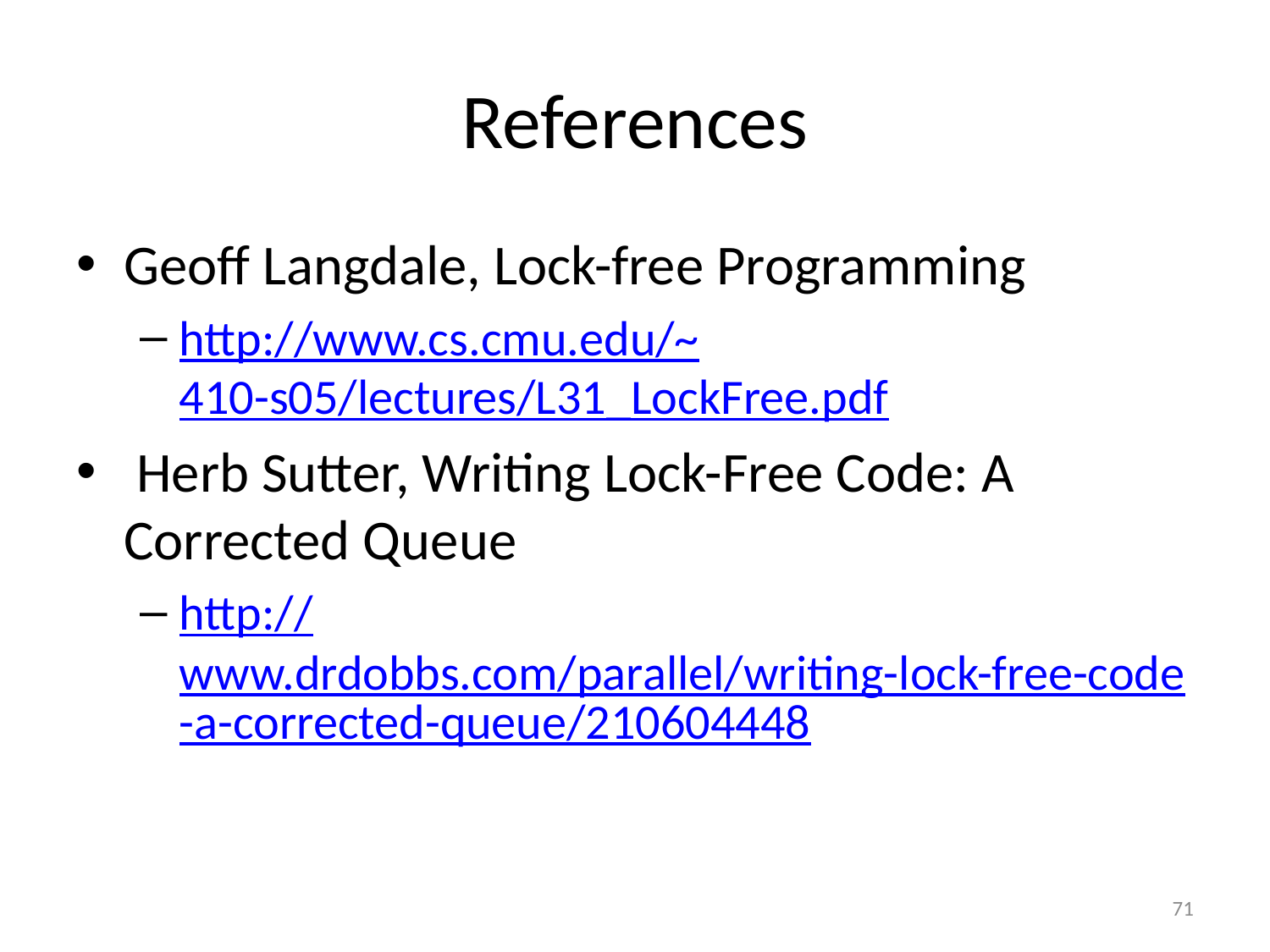

# References
Geoff Langdale, Lock-free Programming
http://www.cs.cmu.edu/~410-s05/lectures/L31_LockFree.pdf
 Herb Sutter, Writing Lock-Free Code: A Corrected Queue
http://www.drdobbs.com/parallel/writing-lock-free-code-a-corrected-queue/210604448

71